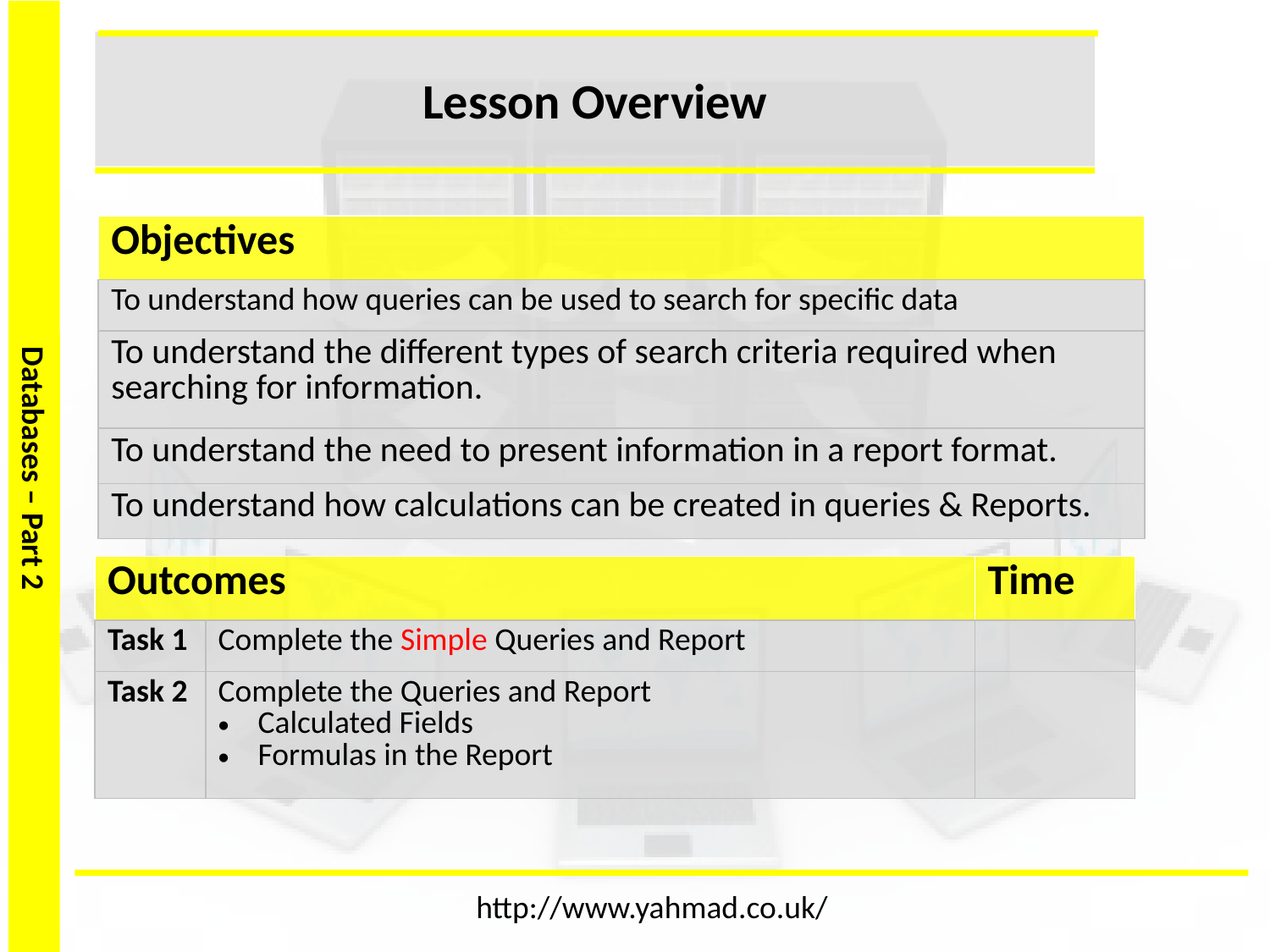

Lesson Overview

| Objectives |
| --- |
| To understand how queries can be used to search for specific data |
| To understand the different types of search criteria required when searching for information. |
| To understand the need to present information in a report format. |
| To understand how calculations can be created in queries & Reports. |
| Outcomes |  | Time |
| --- | --- | --- |
| Task 1 | Complete the Simple Queries and Report |  |
| Task 2 | Complete the Queries and Report Calculated Fields Formulas in the Report |  |
http://www.yahmad.co.uk/